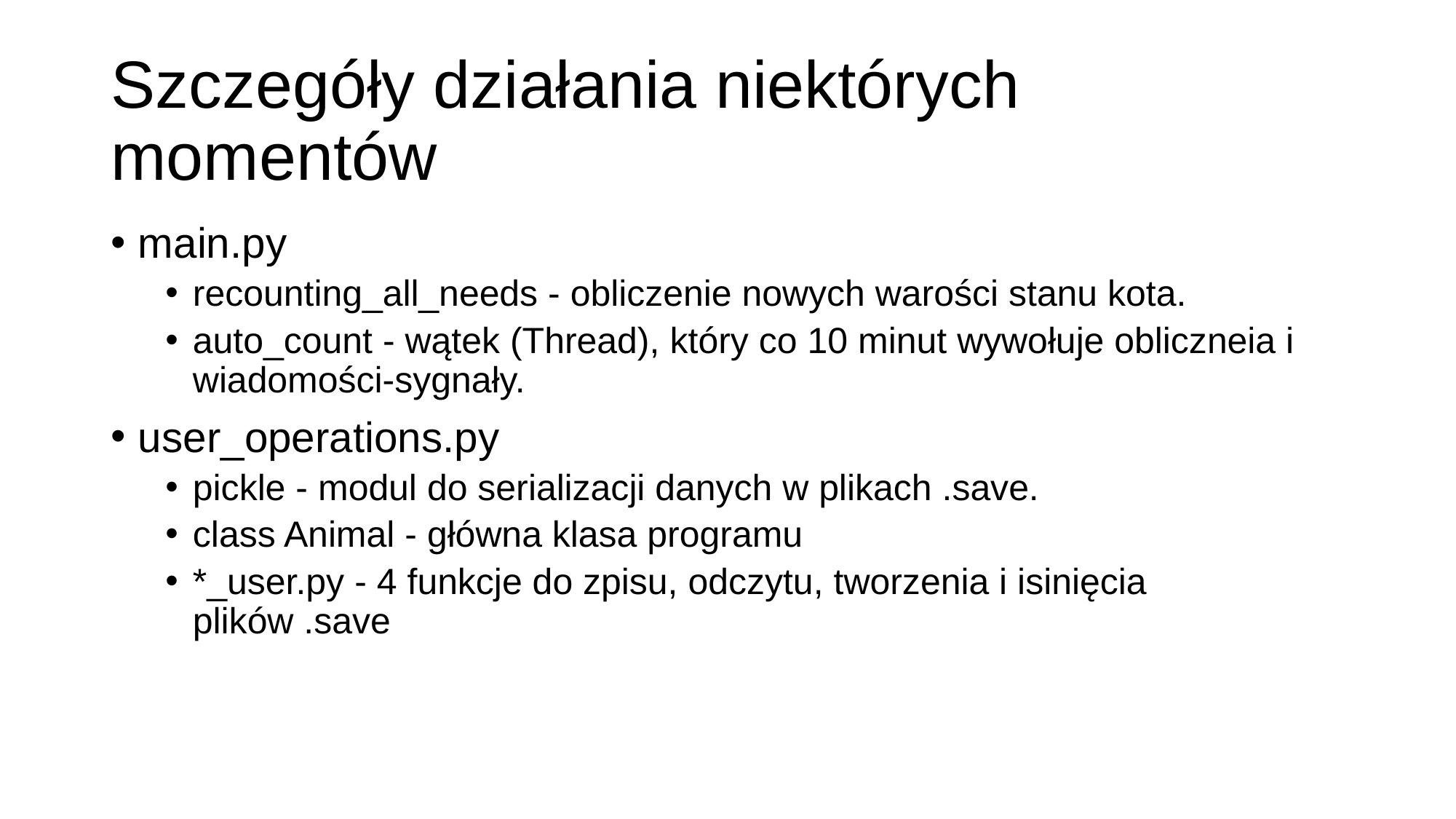

# Szczegóły działania niektórych momentów
main.py
recounting_all_needs - obliczenie nowych warości stanu kota.
auto_count - wątek (Thread), który co 10 minut wywołuje obliczneia i wiadomości-sygnały.
user_operations.py
pickle - modul do serializacji danych w plikach .save.
class Animal - główna klasa programu
*_user.py - 4 funkcje do zpisu, odczytu, tworzenia i isinięcia plików .save